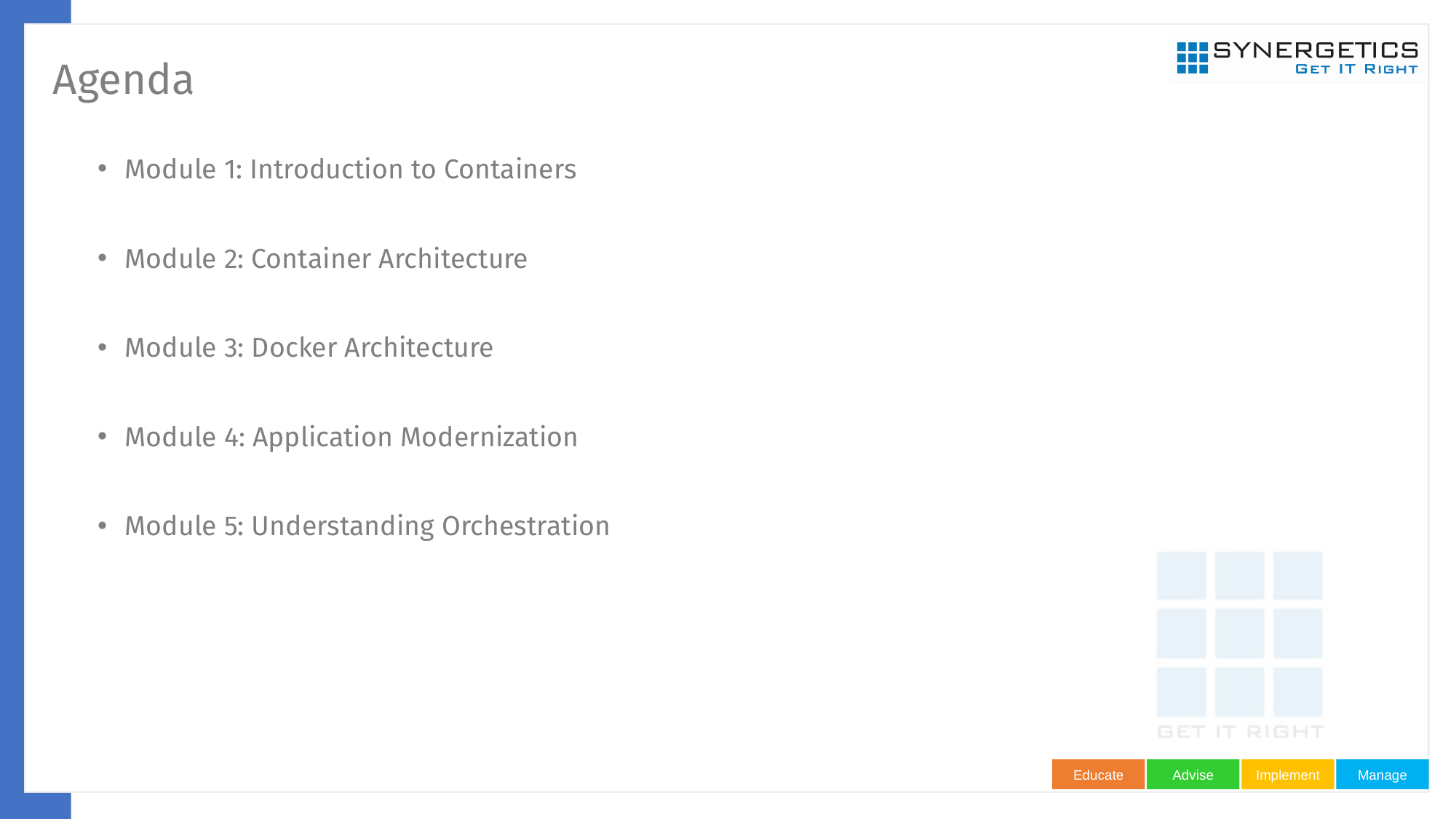

# Agenda
Module 1: Introduction to Containers

Module 2: Container Architecture

Module 3: Docker Architecture

Module 4: Application Modernization

Module 5: Understanding Orchestration